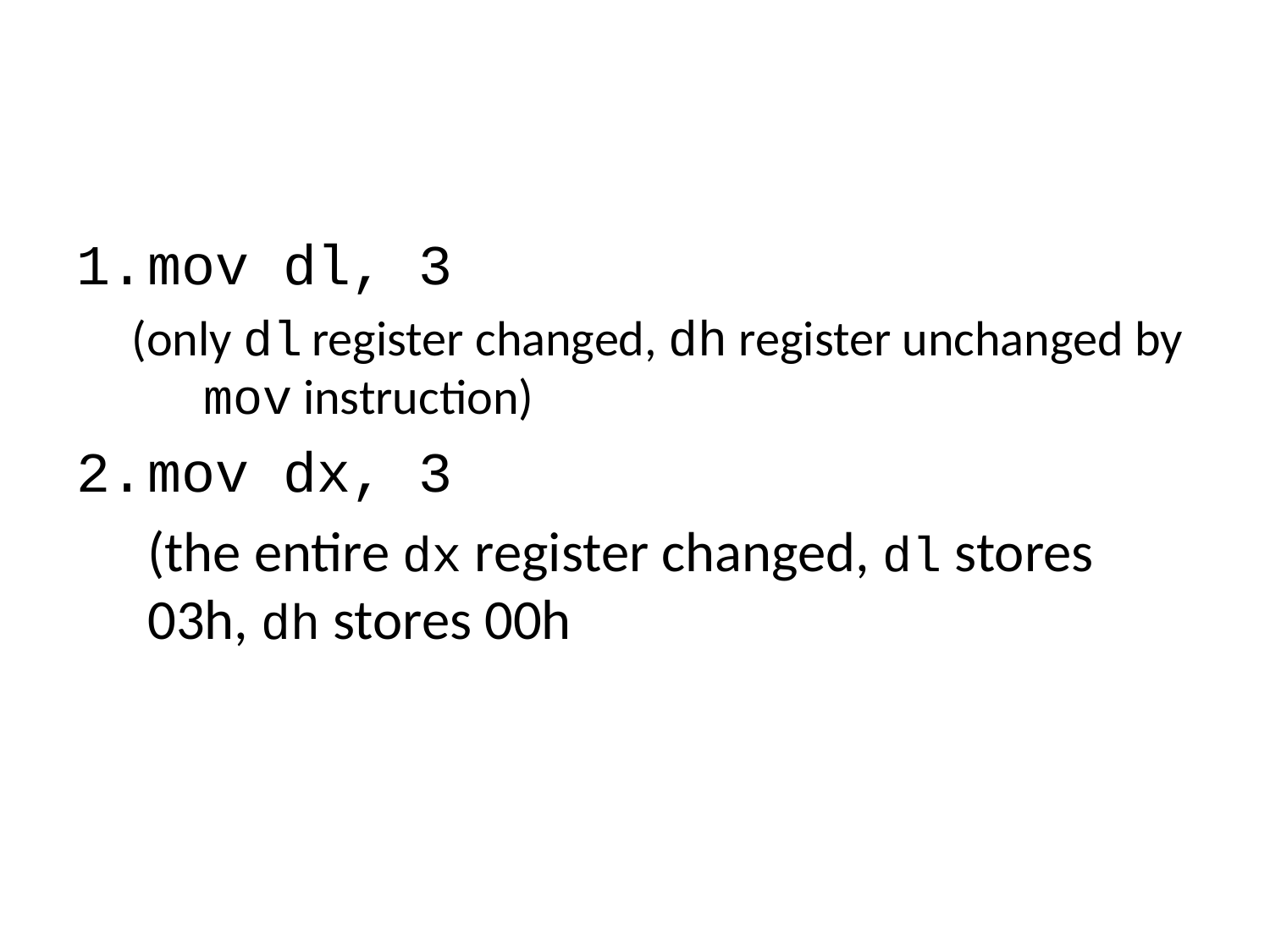

#
mov dl, 3
(only dl register changed, dh register unchanged by mov instruction)
mov dx, 3
	(the entire dx register changed, dl stores 03h, dh stores 00h